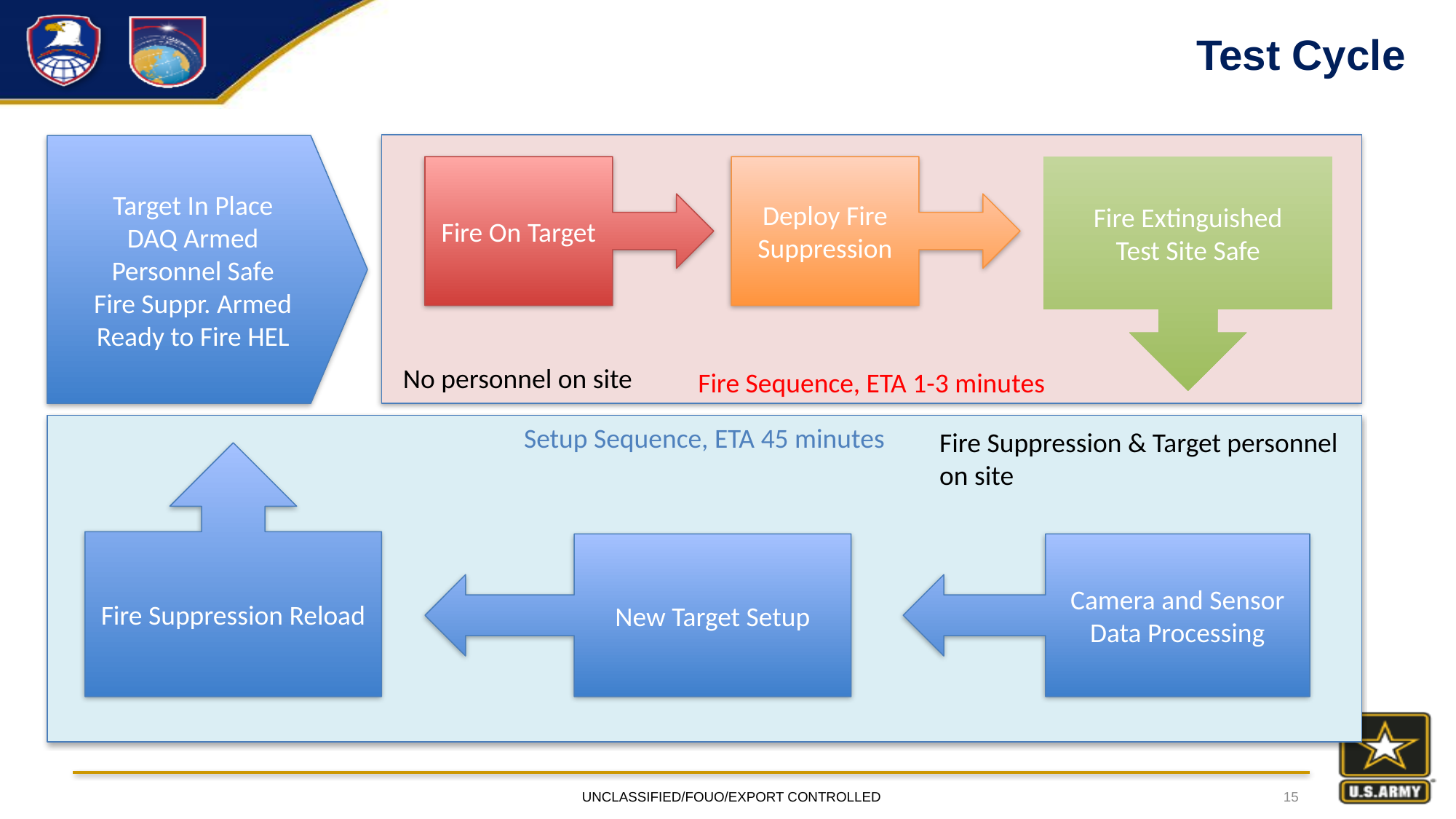

# Test Cycle
Fire Sequence, ETA 1-3 minutes
Target In Place
DAQ Armed
Personnel Safe
Fire Suppr. Armed
Ready to Fire HEL
Deploy Fire Suppression
Fire On Target
Fire Extinguished
Test Site Safe
No personnel on site
Setup Sequence, ETA 45 minutes
Fire Suppression & Target personnel on site
Fire Suppression Reload
New Target Setup
Camera and Sensor Data Processing
UNCLASSIFIED/FOUO/EXPORT CONTROLLED
15